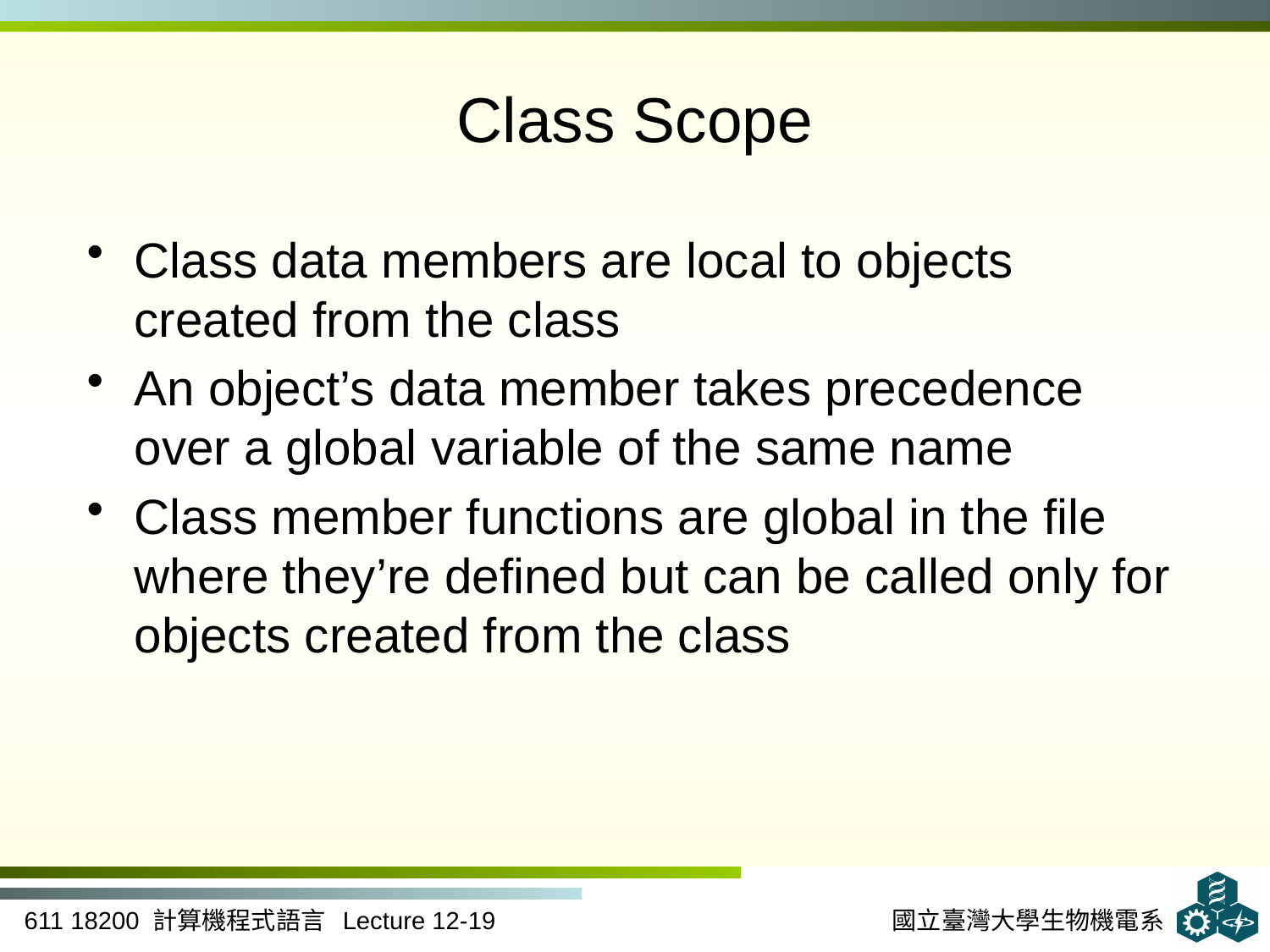

# Class Scope
Class data members are local to objects created from the class
An object’s data member takes precedence over a global variable of the same name
Class member functions are global in the file where they’re defined but can be called only for objects created from the class